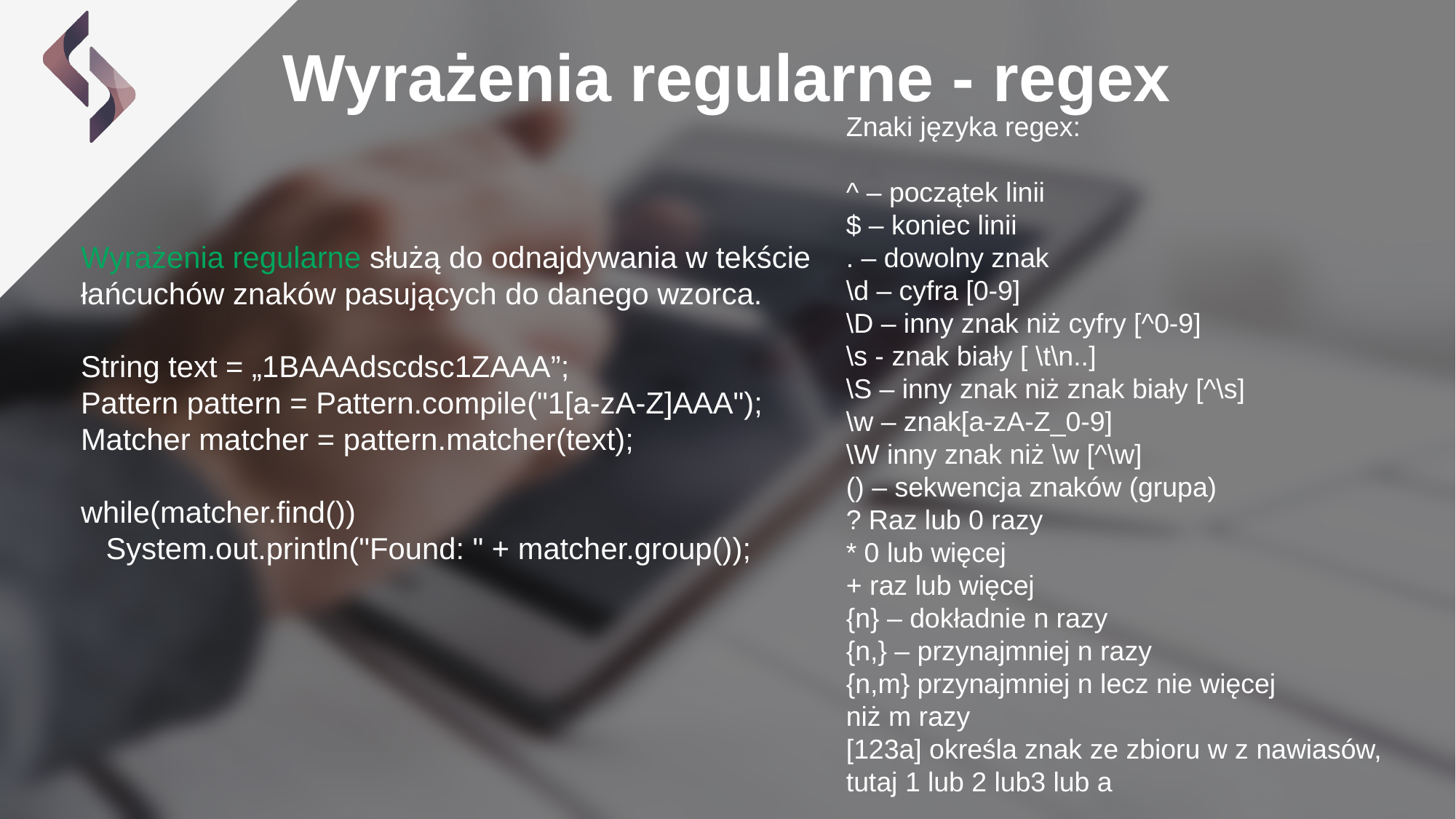

Wyrażenia regularne - regex
Znaki języka regex:

^ – początek linii
$ – koniec linii
. – dowolny znak
\d – cyfra [0-9]
\D – inny znak niż cyfry [^0-9]
\s - znak biały [ \t\n..]
\S – inny znak niż znak biały [^\s]
\w – znak[a-zA-Z_0-9]
\W inny znak niż \w [^\w]
() – sekwencja znaków (grupa)
? Raz lub 0 razy
* 0 lub więcej
+ raz lub więcej
{n} – dokładnie n razy
{n,} – przynajmniej n razy
{n,m} przynajmniej n lecz nie więcej
niż m razy
[123a] określa znak ze zbioru w z nawiasów,
tutaj 1 lub 2 lub3 lub a

Wyrażenia regularne służą do odnajdywania w tekście łańcuchów znaków pasujących do danego wzorca.

String text = „1BAAAdscdsc1ZAAA”;
Pattern pattern = Pattern.compile("1[a-zA-Z]AAA");
Matcher matcher = pattern.matcher(text);

while(matcher.find())
   System.out.println("Found: " + matcher.group());